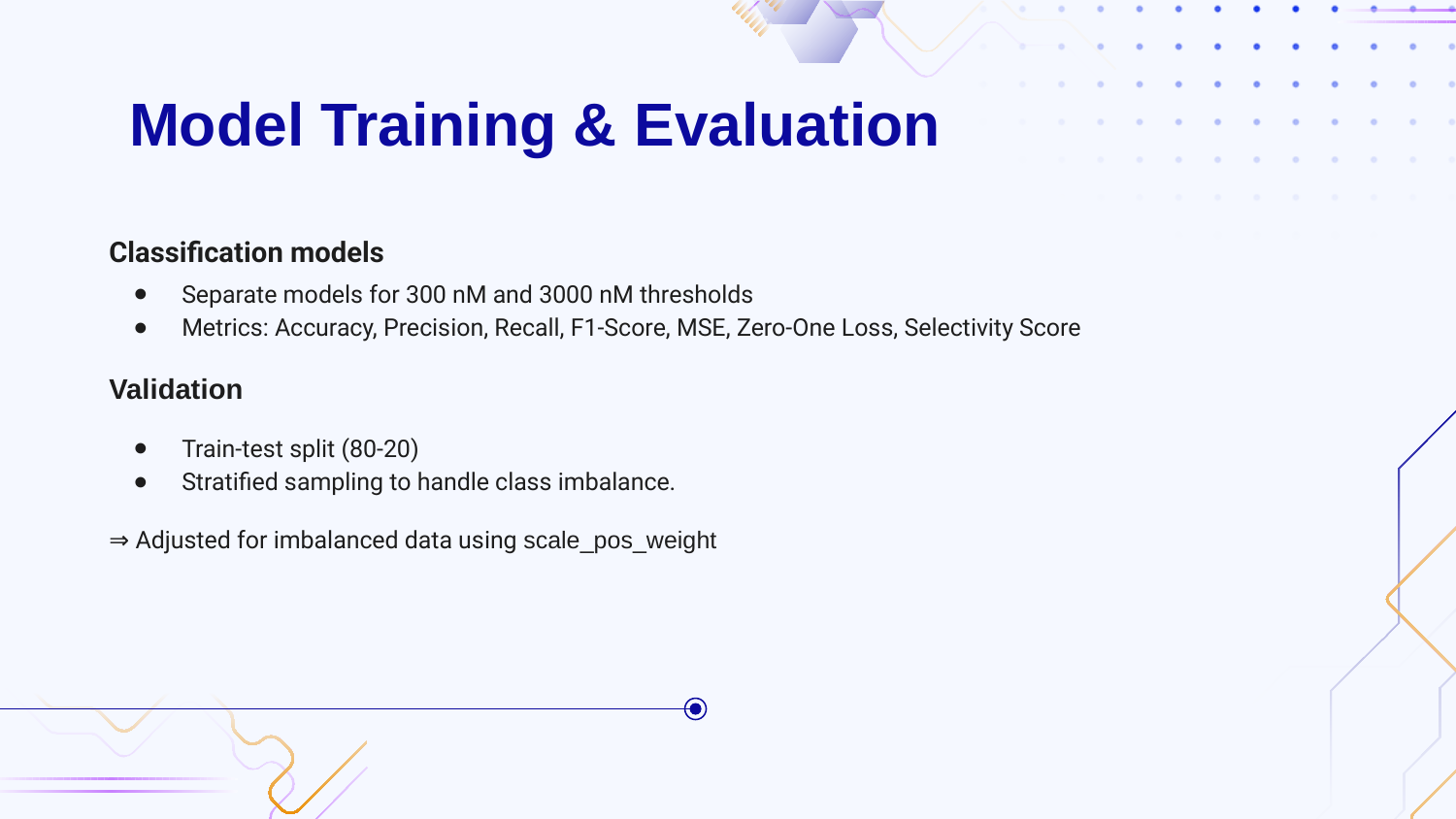

# Model Training & Evaluation
Classification models
Separate models for 300 nM and 3000 nM thresholds
Metrics: Accuracy, Precision, Recall, F1-Score, MSE, Zero-One Loss, Selectivity Score
Validation
Train-test split (80-20)
Stratified sampling to handle class imbalance.
⇒ Adjusted for imbalanced data using scale_pos_weight